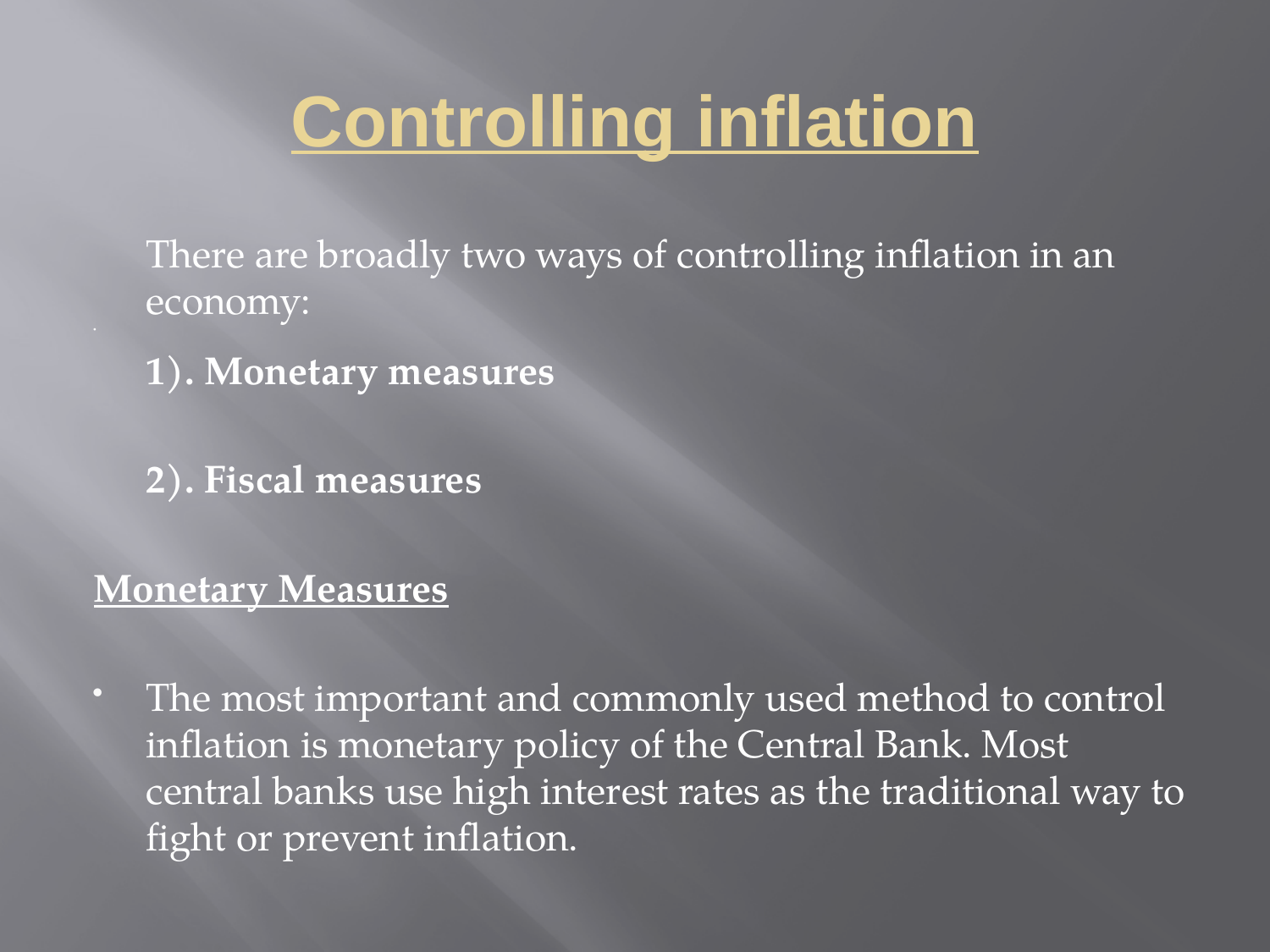

# Controlling inflation
	There are broadly two ways of controlling inflation in an economy:

	1). Monetary measures

	2). Fiscal measures

Monetary Measures

The most important and commonly used method to control inflation is monetary policy of the Central Bank. Most central banks use high interest rates as the traditional way to fight or prevent inflation.